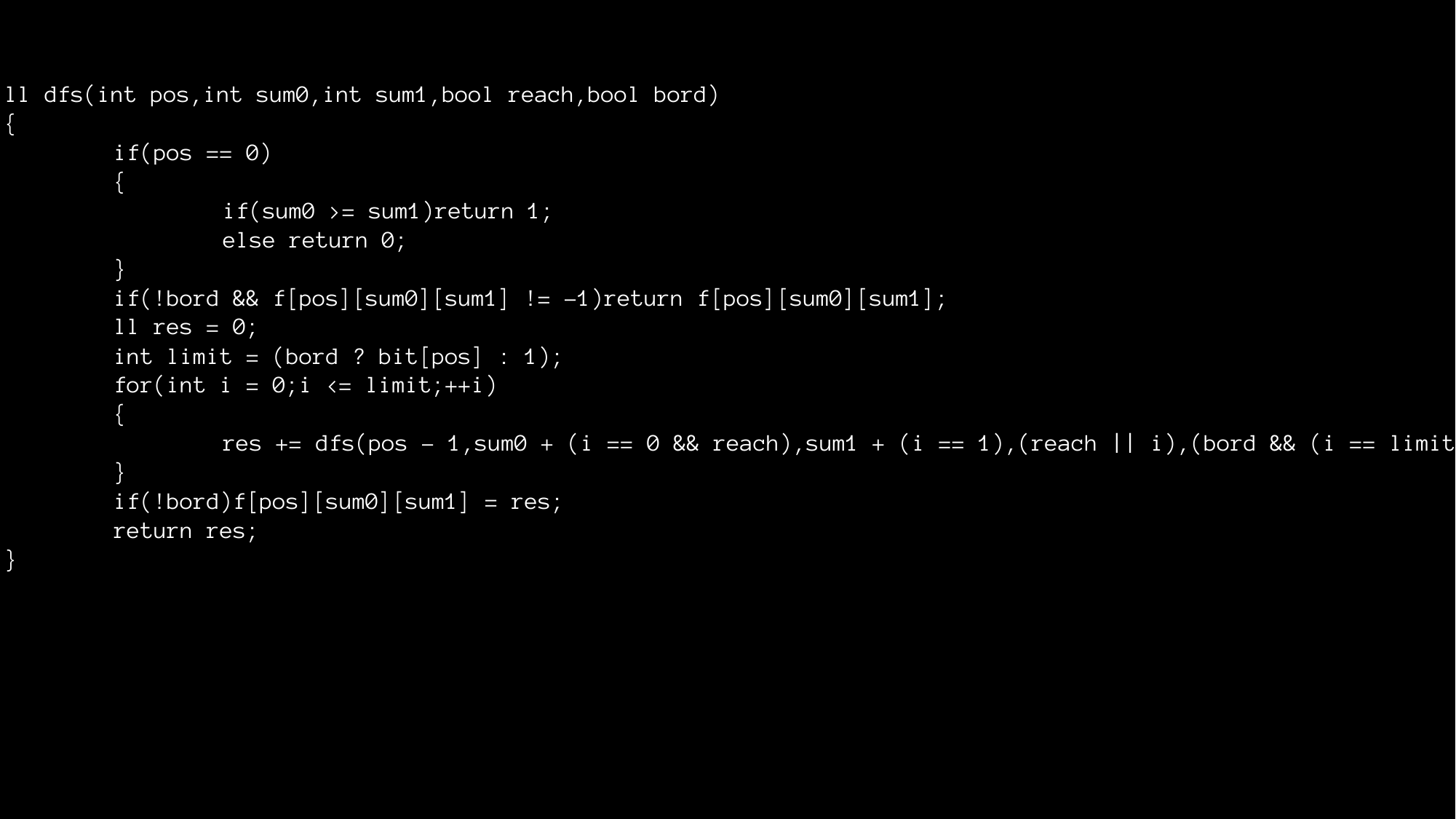

ll dfs(int pos,int sum0,int sum1,bool reach,bool bord)
{
	if(pos == 0)
	{
		if(sum0 >= sum1)return 1;
		else return 0;
	}
	if(!bord && f[pos][sum0][sum1] != -1)return f[pos][sum0][sum1];
	ll res = 0;
	int limit = (bord ? bit[pos] : 1);
	for(int i = 0;i <= limit;++i)
	{
		res += dfs(pos - 1,sum0 + (i == 0 && reach),sum1 + (i == 1),(reach || i),(bord && (i == limit)));
	}
	if(!bord)f[pos][sum0][sum1] = res;
	return res;
}